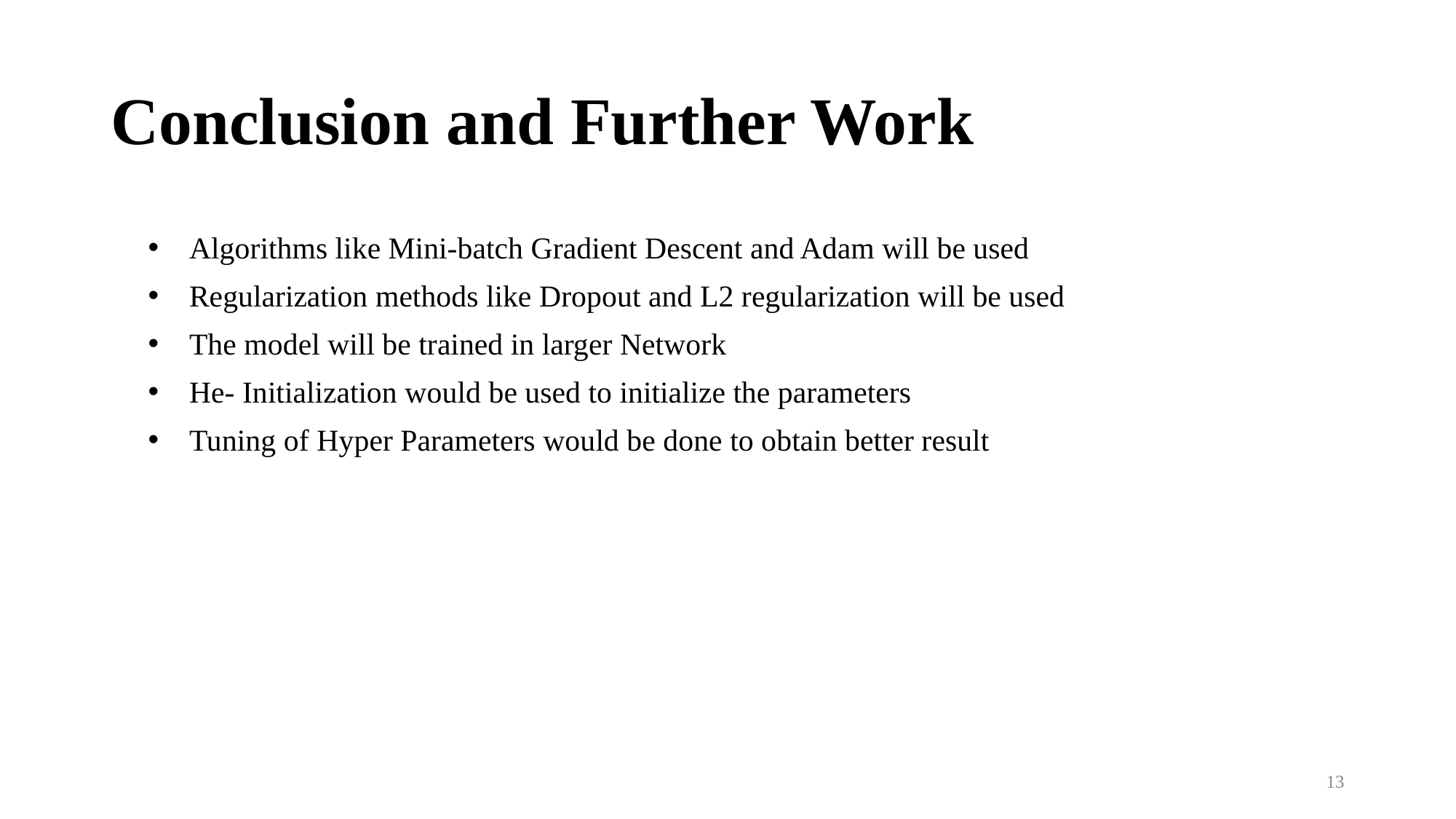

Conclusion and Further Work
Algorithms like Mini-batch Gradient Descent and Adam will be used
Regularization methods like Dropout and L2 regularization will be used
The model will be trained in larger Network
He- Initialization would be used to initialize the parameters
Tuning of Hyper Parameters would be done to obtain better result

13